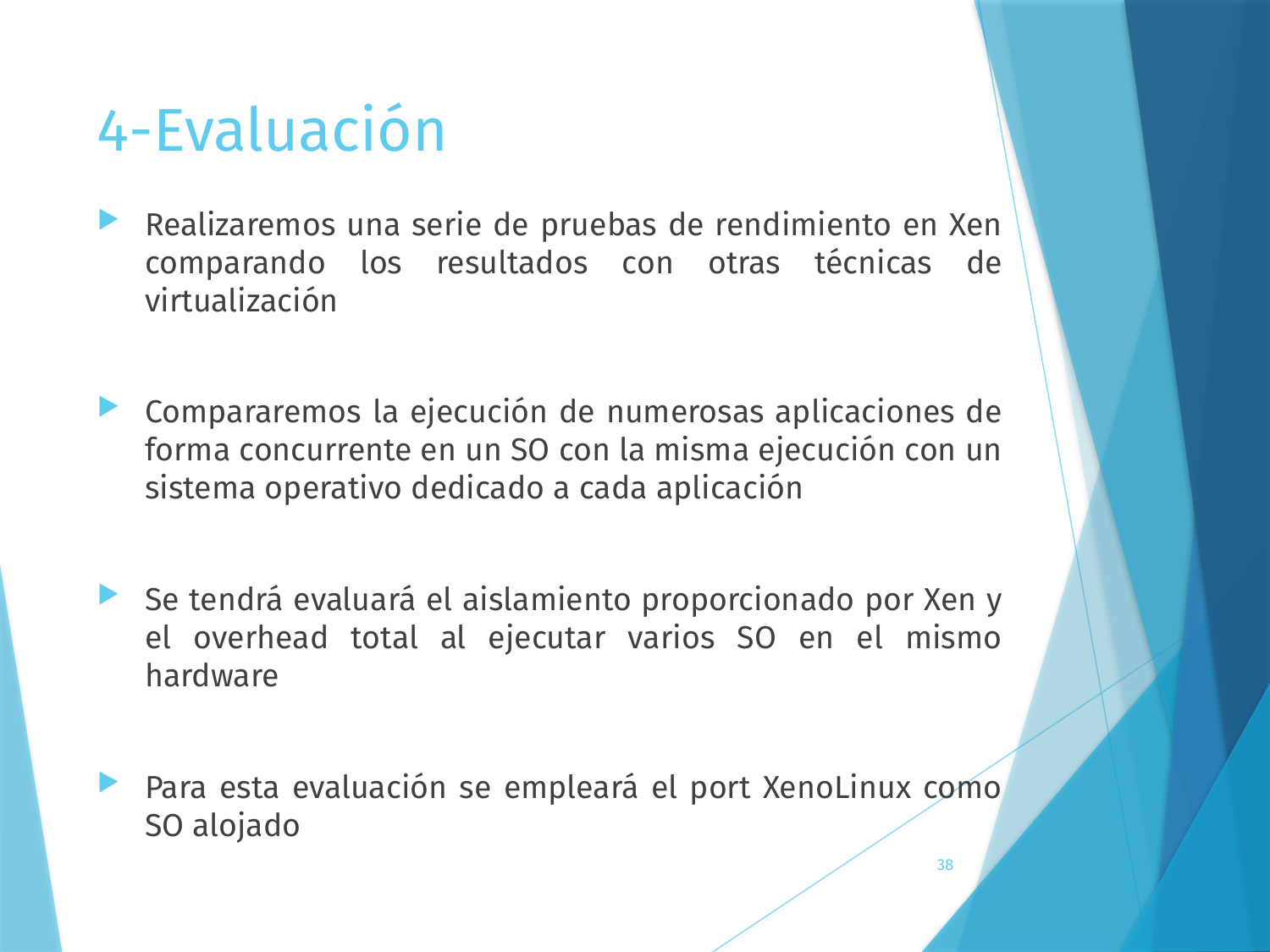

4-Evaluación
Realizaremos una serie de pruebas de rendimiento en Xen comparando los resultados con otras técnicas de virtualización

Compararemos la ejecución de numerosas aplicaciones de forma concurrente en un SO con la misma ejecución con un sistema operativo dedicado a cada aplicación

Se tendrá evaluará el aislamiento proporcionado por Xen y el overhead total al ejecutar varios SO en el mismo hardware

Para esta evaluación se empleará el port XenoLinux como SO alojado
38